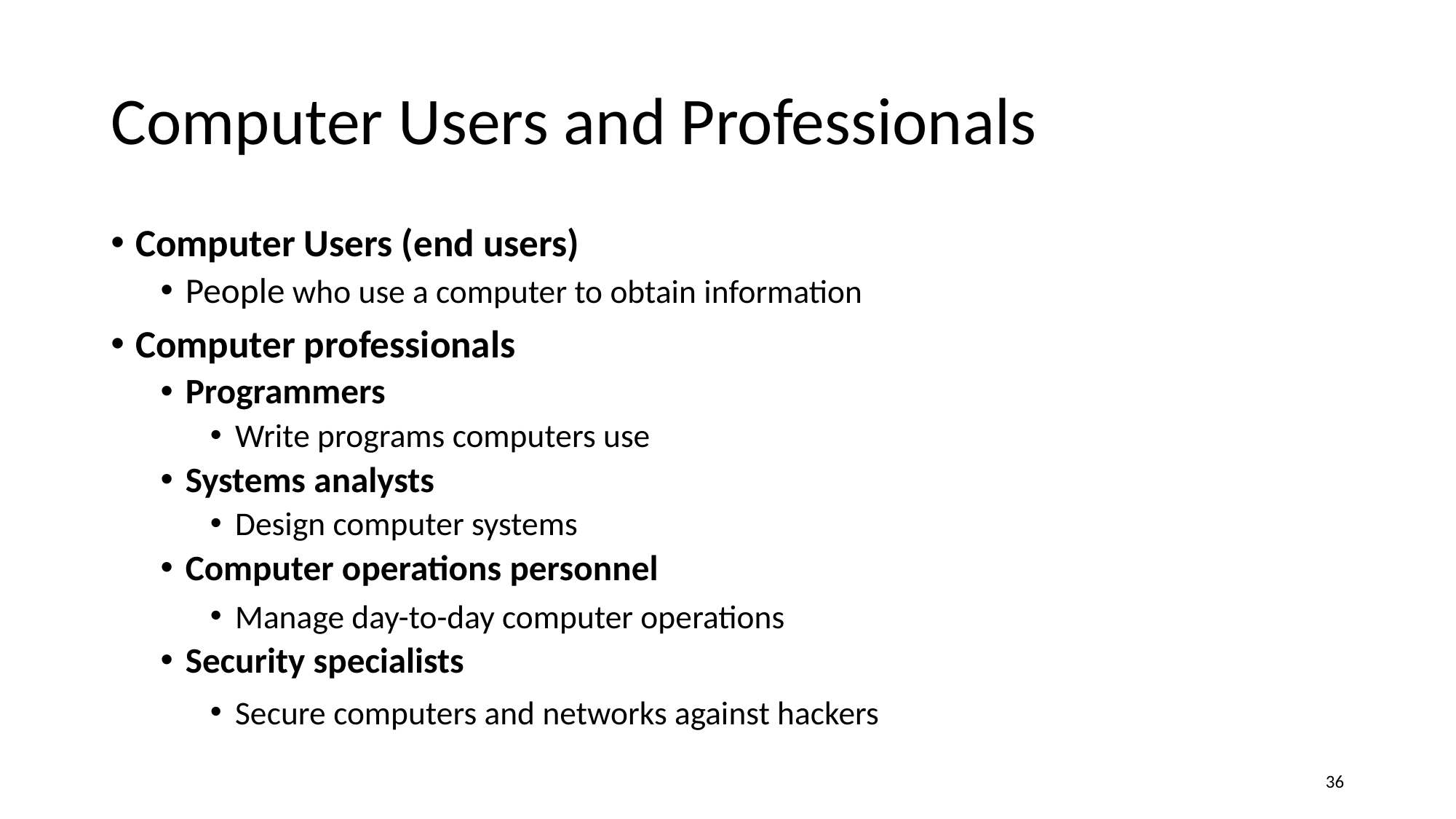

# Computer Users and Professionals
Computer Users (end users)
People who use a computer to obtain information
Computer professionals
Programmers
Write programs computers use
Systems analysts
Design computer systems
Computer operations personnel
Manage day-to-day computer operations
Security specialists
Secure computers and networks against hackers
36